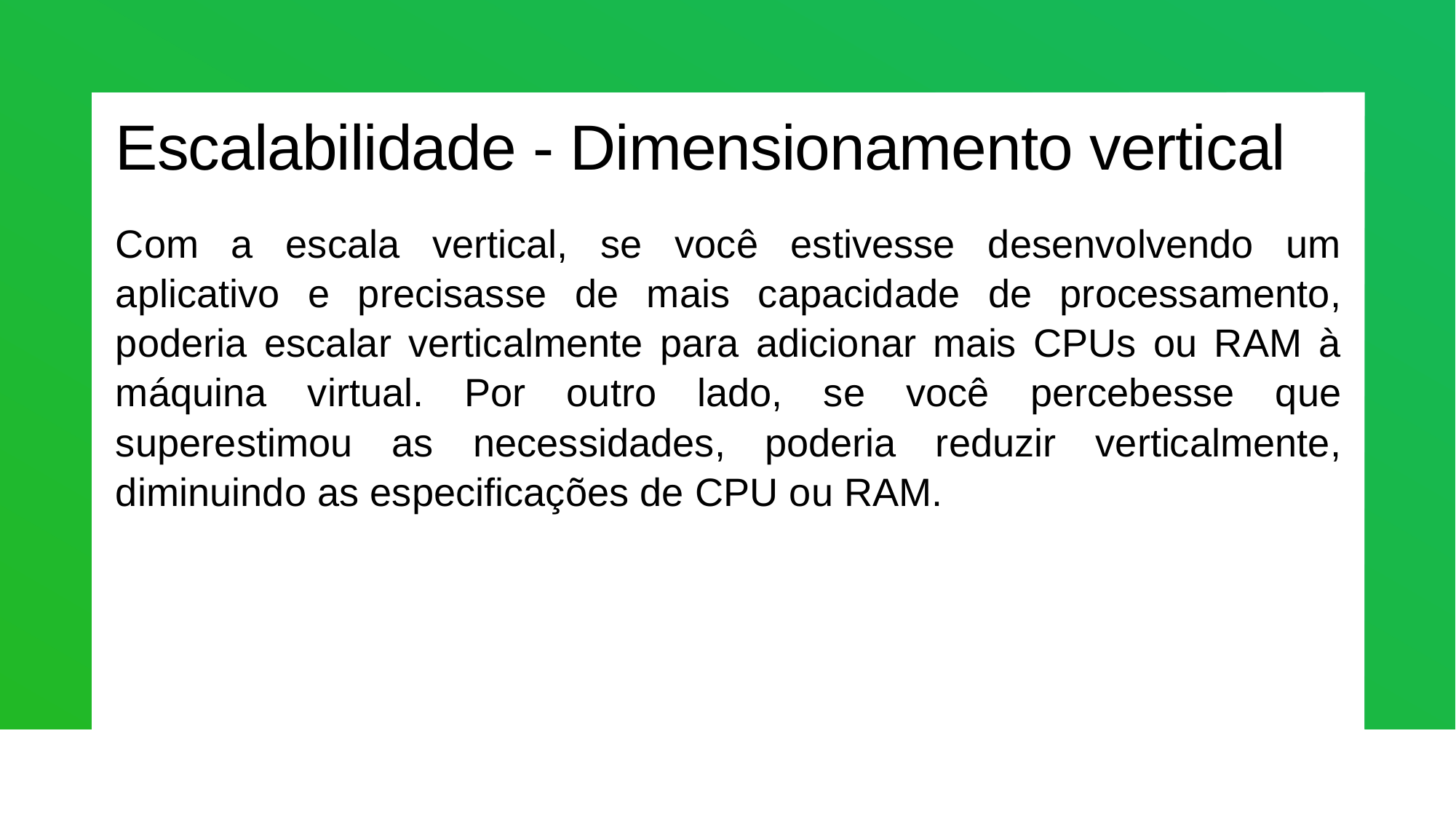

# Escalabilidade - Dimensionamento vertical
Com a escala vertical, se você estivesse desenvolvendo um aplicativo e precisasse de mais capacidade de processamento, poderia escalar verticalmente para adicionar mais CPUs ou RAM à máquina virtual. Por outro lado, se você percebesse que superestimou as necessidades, poderia reduzir verticalmente, diminuindo as especificações de CPU ou RAM.